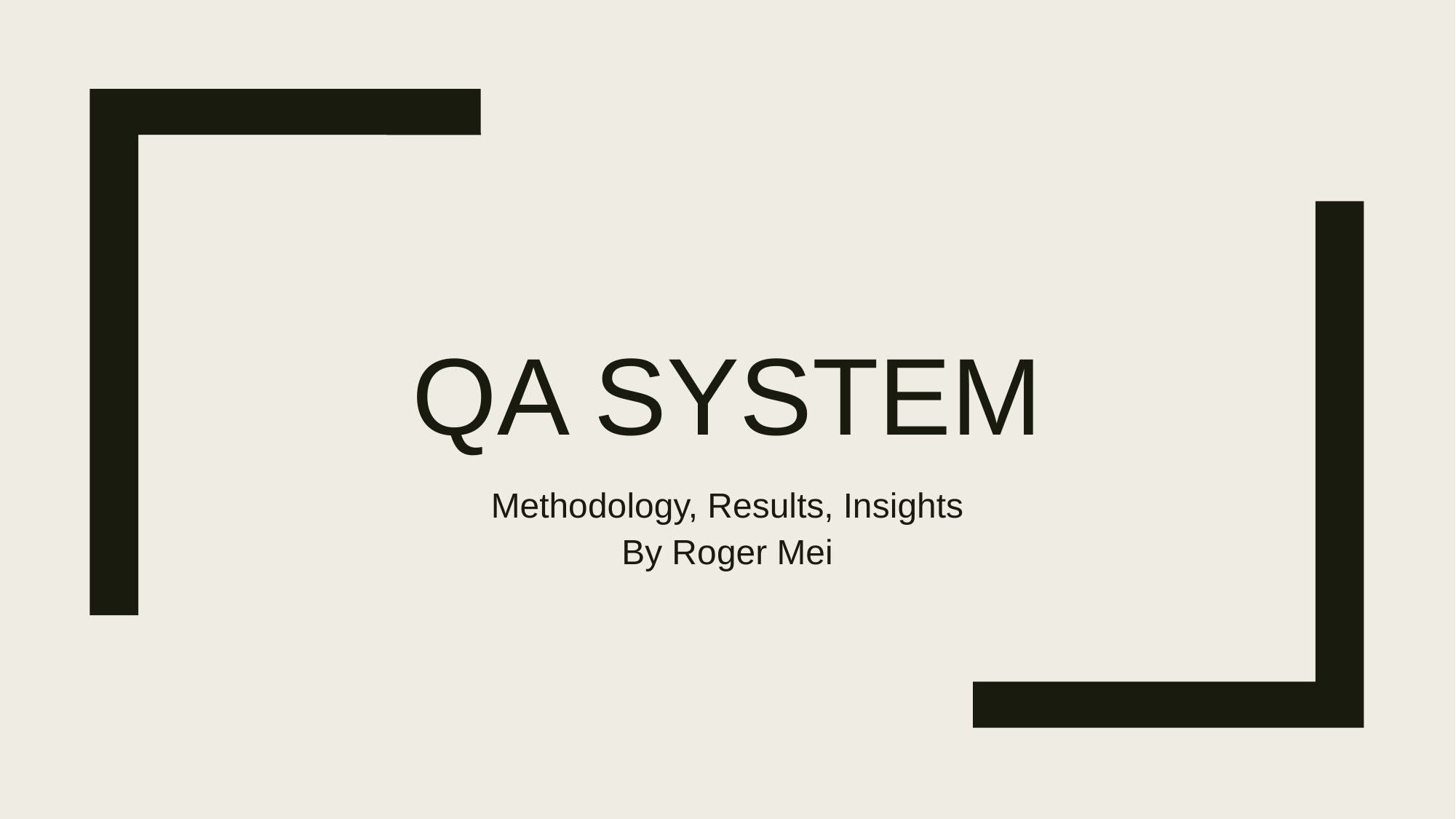

# QA system
Methodology, Results, Insights
By Roger Mei